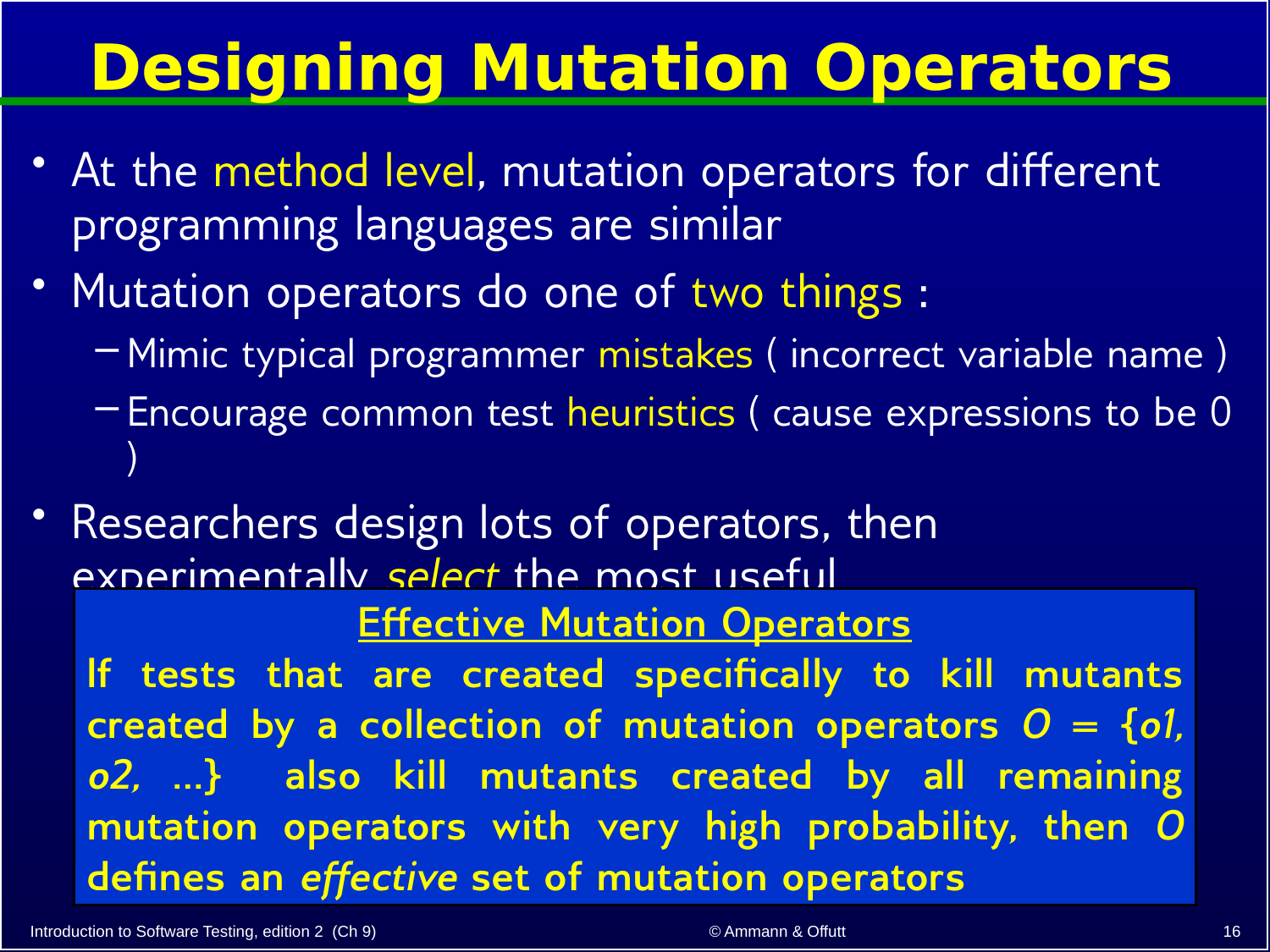

# Designing Mutation Operators
At the method level, mutation operators for different programming languages are similar
Mutation operators do one of two things :
Mimic typical programmer mistakes ( incorrect variable name )
Encourage common test heuristics ( cause expressions to be 0 )
Researchers design lots of operators, then experimentally select the most useful
Effective Mutation Operators
If tests that are created specifically to kill mutants created by a collection of mutation operators O = {o1, o2, …}  also kill mutants created by all remaining mutation operators with very high probability, then O defines an effective set of mutation operators
16
© Ammann & Offutt
Introduction to Software Testing, edition 2  (Ch 9)